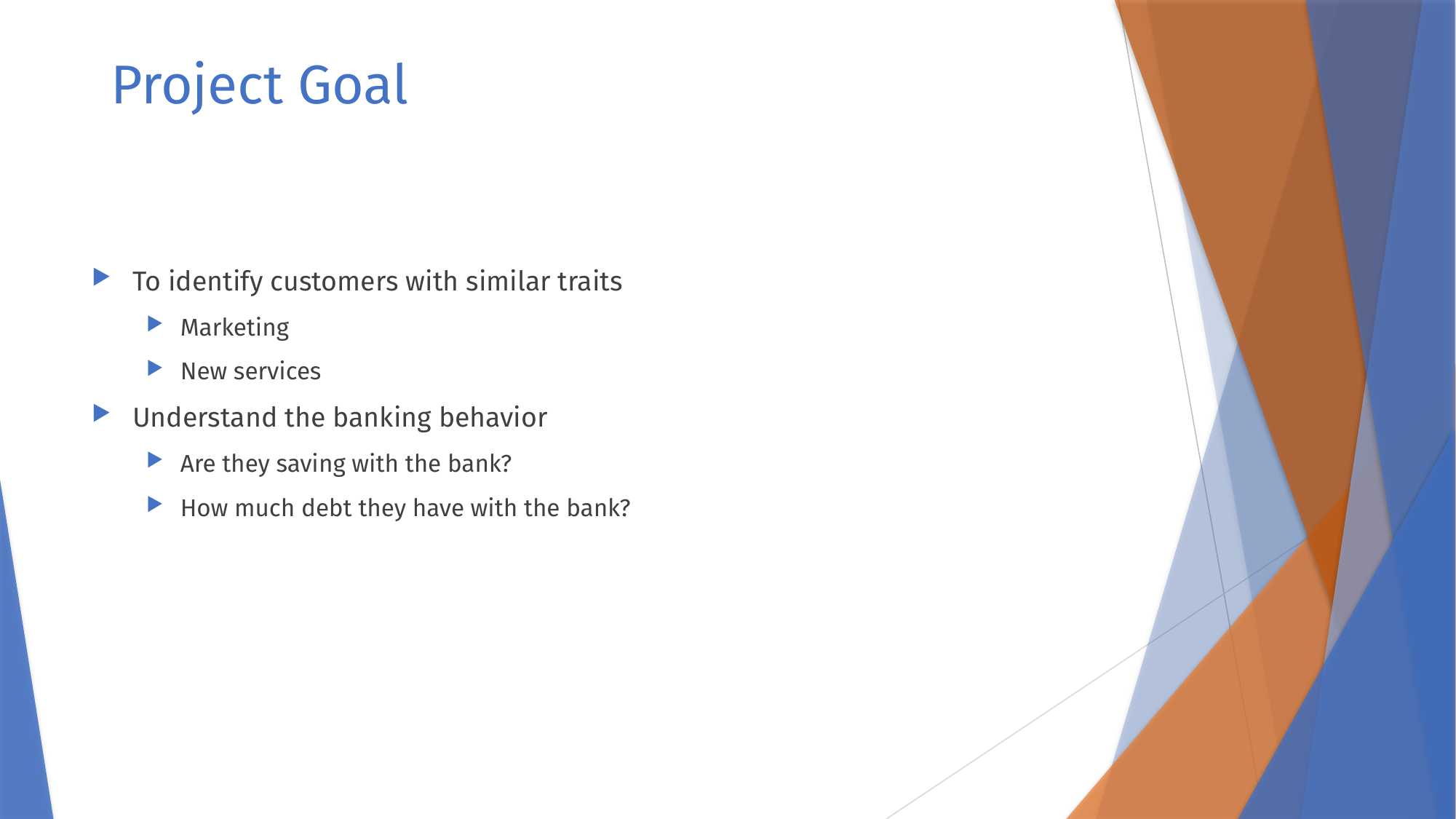

# Project Goal
To identify customers with similar traits
Marketing
New services
Understand the banking behavior
Are they saving with the bank?
How much debt they have with the bank?